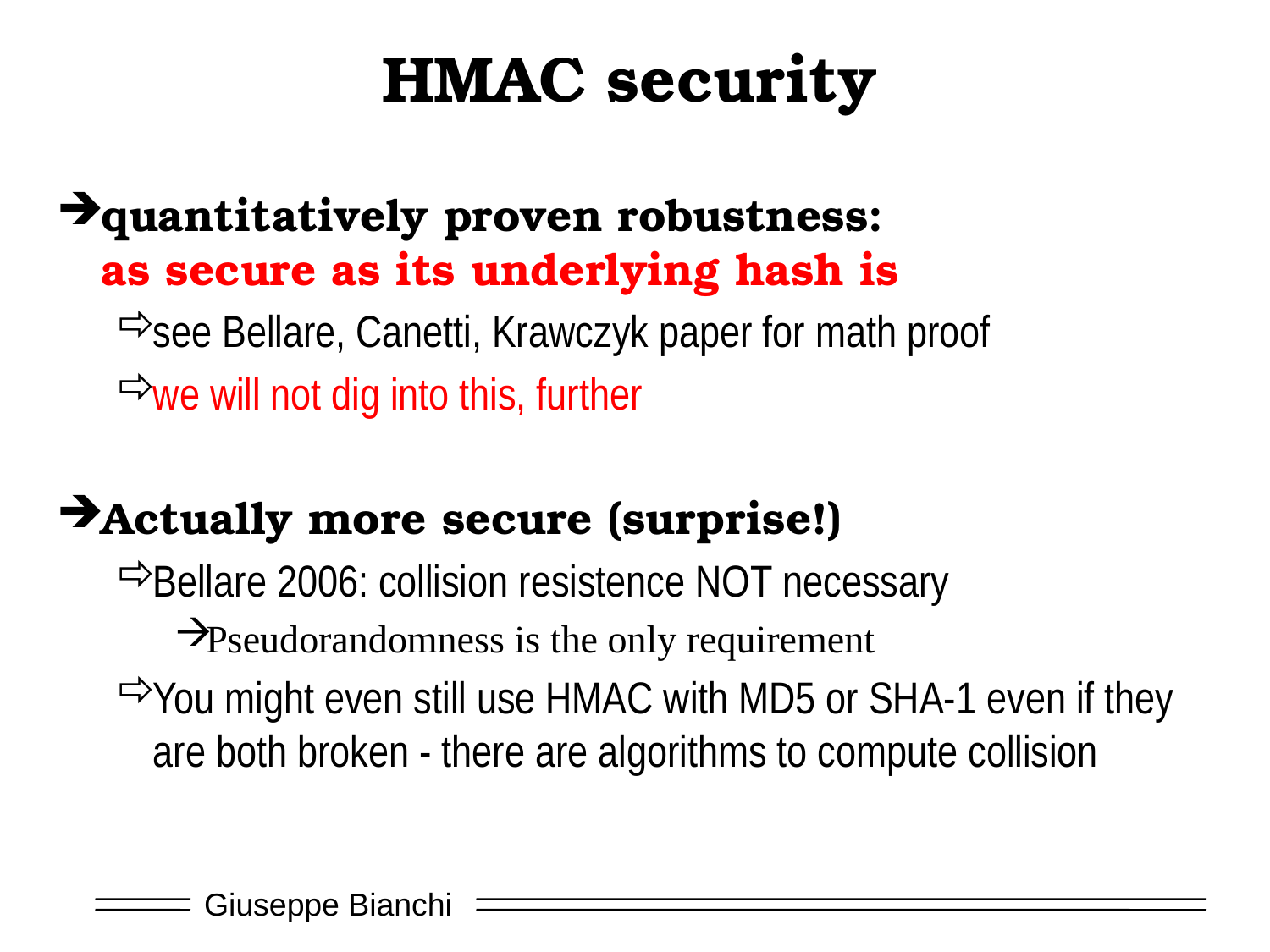

# HMAC security
quantitatively proven robustness:
as secure as its underlying hash is
see Bellare, Canetti, Krawczyk paper for math proof
we will not dig into this, further

Actually more secure (surprise!)
Bellare 2006: collision resistence NOT necessary
Pseudorandomness is the only requirement
You might even still use HMAC with MD5 or SHA-1 even if they are both broken - there are algorithms to compute collision